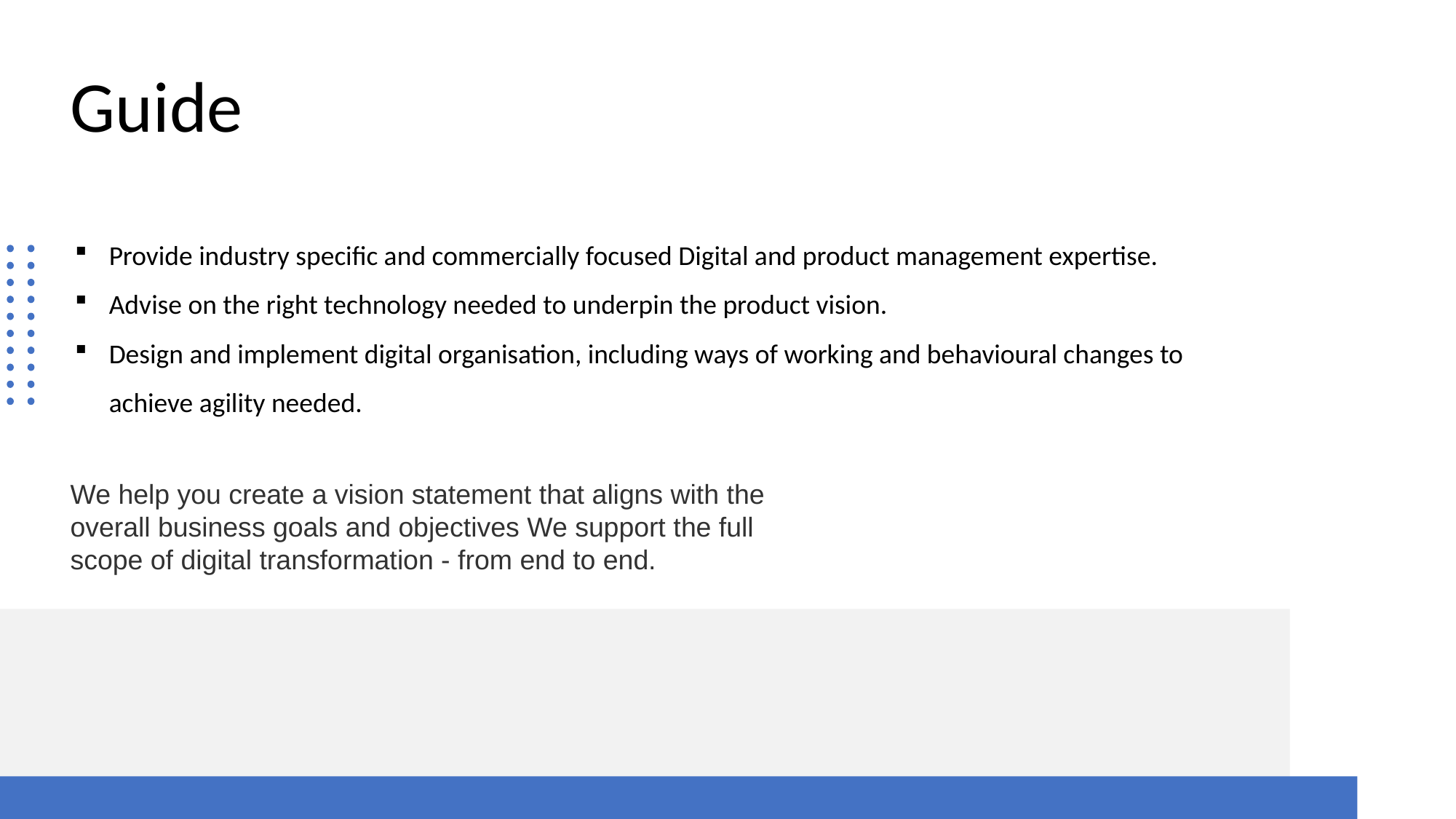

# Guide
Provide industry specific and commercially focused Digital and product management expertise.
Advise on the right technology needed to underpin the product vision.
Design and implement digital organisation, including ways of working and behavioural changes to achieve agility needed.

We help you create a vision statement that aligns with the overall business goals and objectives We support the full scope of digital transformation - from end to end.